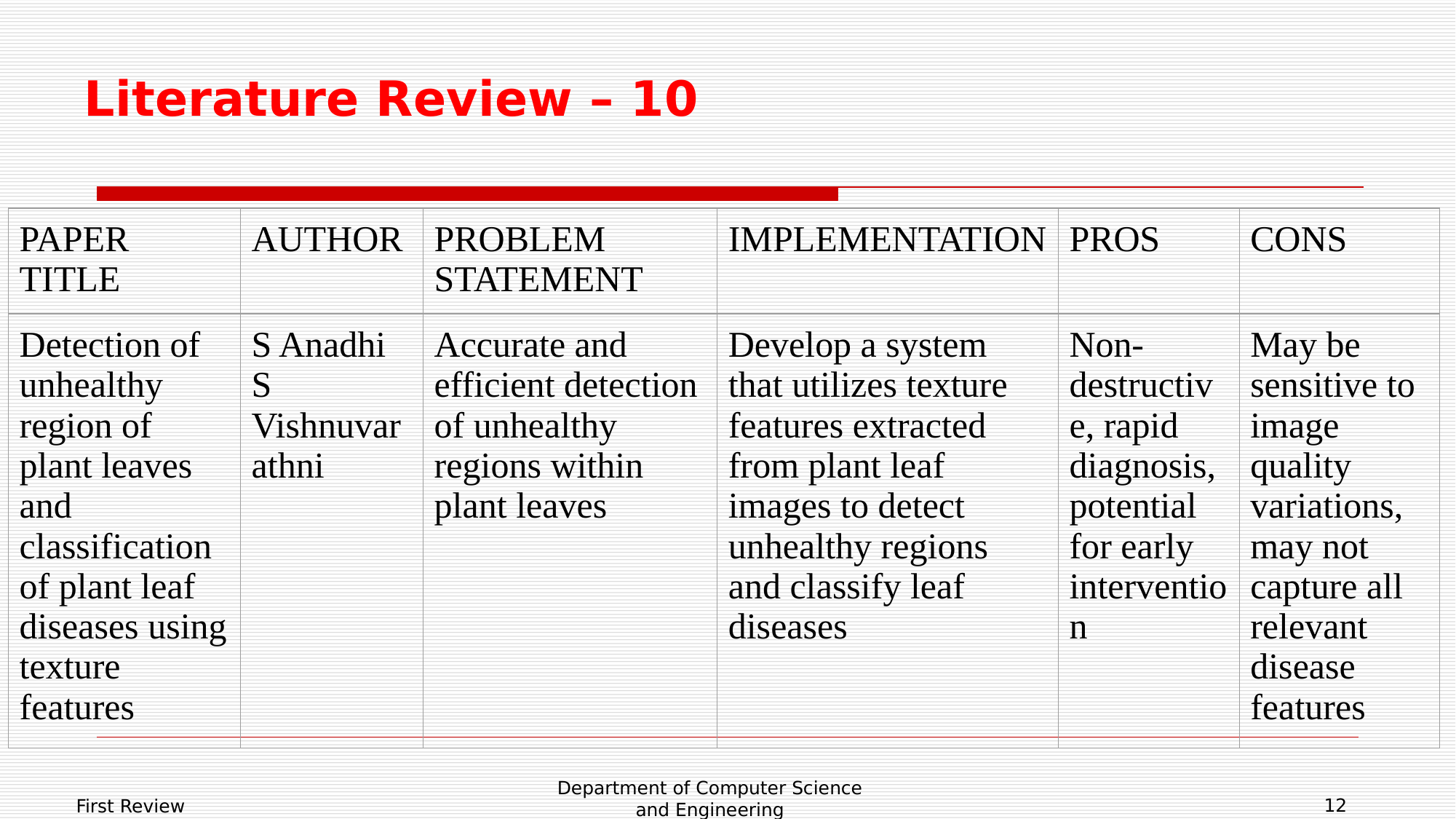

# Literature Review – 10
| PAPER TITLE | AUTHOR | PROBLEM STATEMENT | IMPLEMENTATION | PROS | CONS |
| --- | --- | --- | --- | --- | --- |
| Detection of unhealthy region of plant leaves and classification of plant leaf diseases using texture features | S Anadhi S Vishnuvarathni | Accurate and efficient detection of unhealthy regions within plant leaves | Develop a system that utilizes texture features extracted from plant leaf images to detect unhealthy regions and classify leaf diseases | Non-destructive, rapid diagnosis, potential for early intervention | May be sensitive to image quality variations, may not capture all relevant disease features |
Department of Computer Science and Engineering
First Review
12